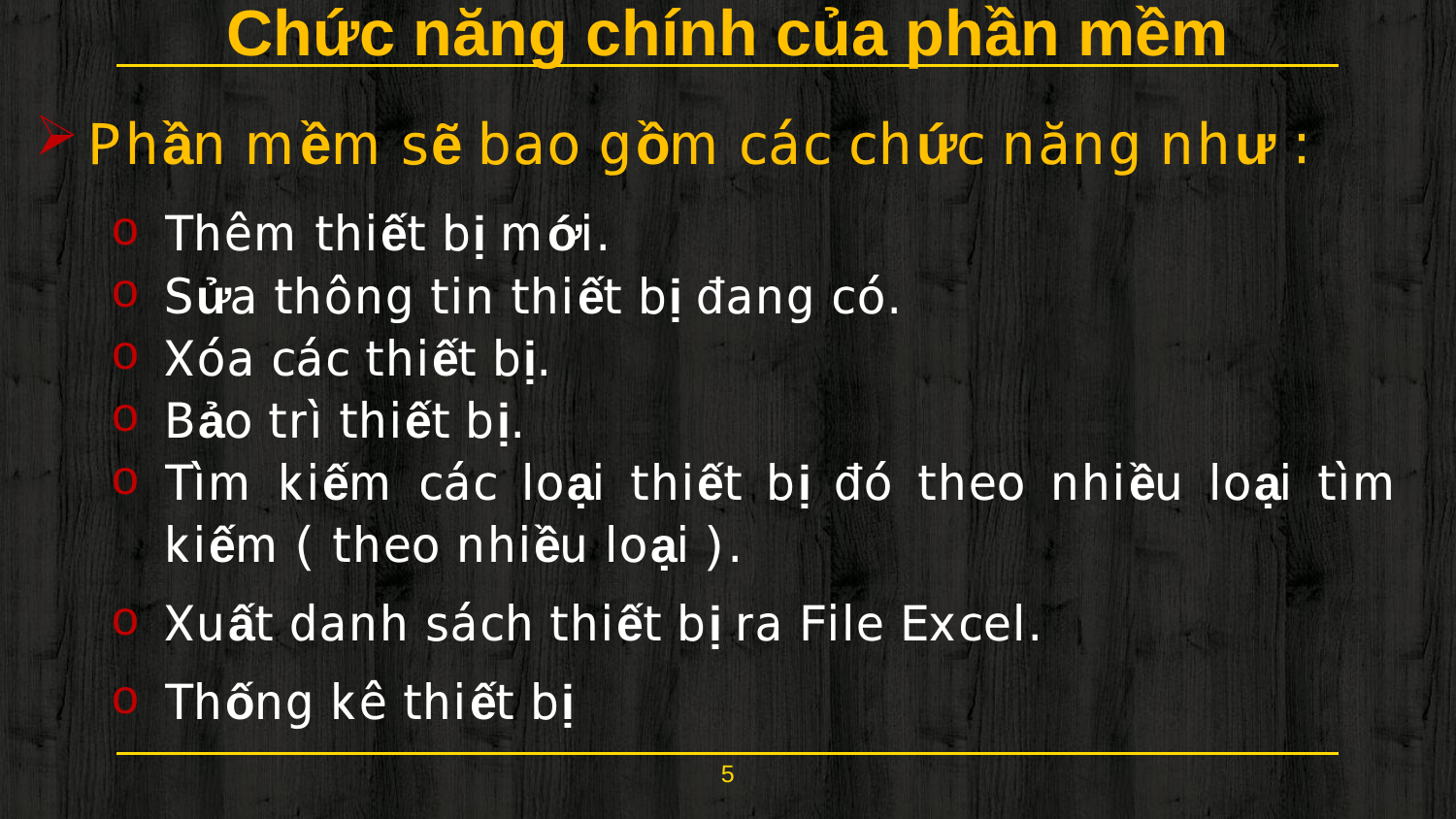

Chức năng chính của phần mềm
Phần mềm sẽ bao gồm các chức năng như :
Thêm thiết bị mới.
Sửa thông tin thiết bị đang có.
Xóa các thiết bị.
Bảo trì thiết bị.
Tìm kiếm các loại thiết bị đó theo nhiều loại tìm kiếm ( theo nhiều loại ).
Xuất danh sách thiết bị ra File Excel.
Thống kê thiết bị
5